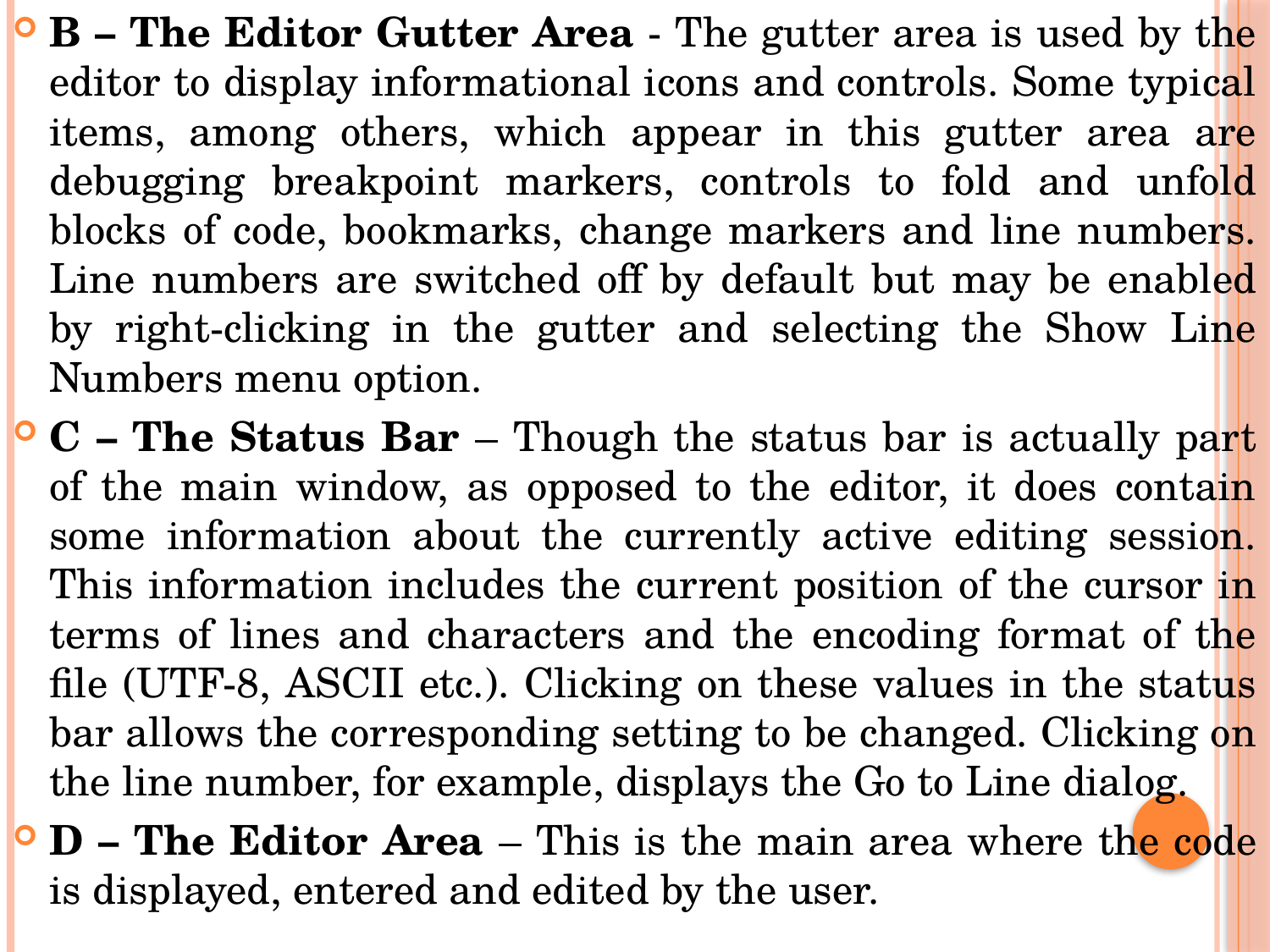

B – The Editor Gutter Area - The gutter area is used by the editor to display informational icons and controls. Some typical items, among others, which appear in this gutter area are debugging breakpoint markers, controls to fold and unfold blocks of code, bookmarks, change markers and line numbers. Line numbers are switched off by default but may be enabled by right-clicking in the gutter and selecting the Show Line Numbers menu option.
C – The Status Bar – Though the status bar is actually part of the main window, as opposed to the editor, it does contain some information about the currently active editing session. This information includes the current position of the cursor in terms of lines and characters and the encoding format of the file (UTF-8, ASCII etc.). Clicking on these values in the status bar allows the corresponding setting to be changed. Clicking on the line number, for example, displays the Go to Line dialog.
D – The Editor Area – This is the main area where the code is displayed, entered and edited by the user.